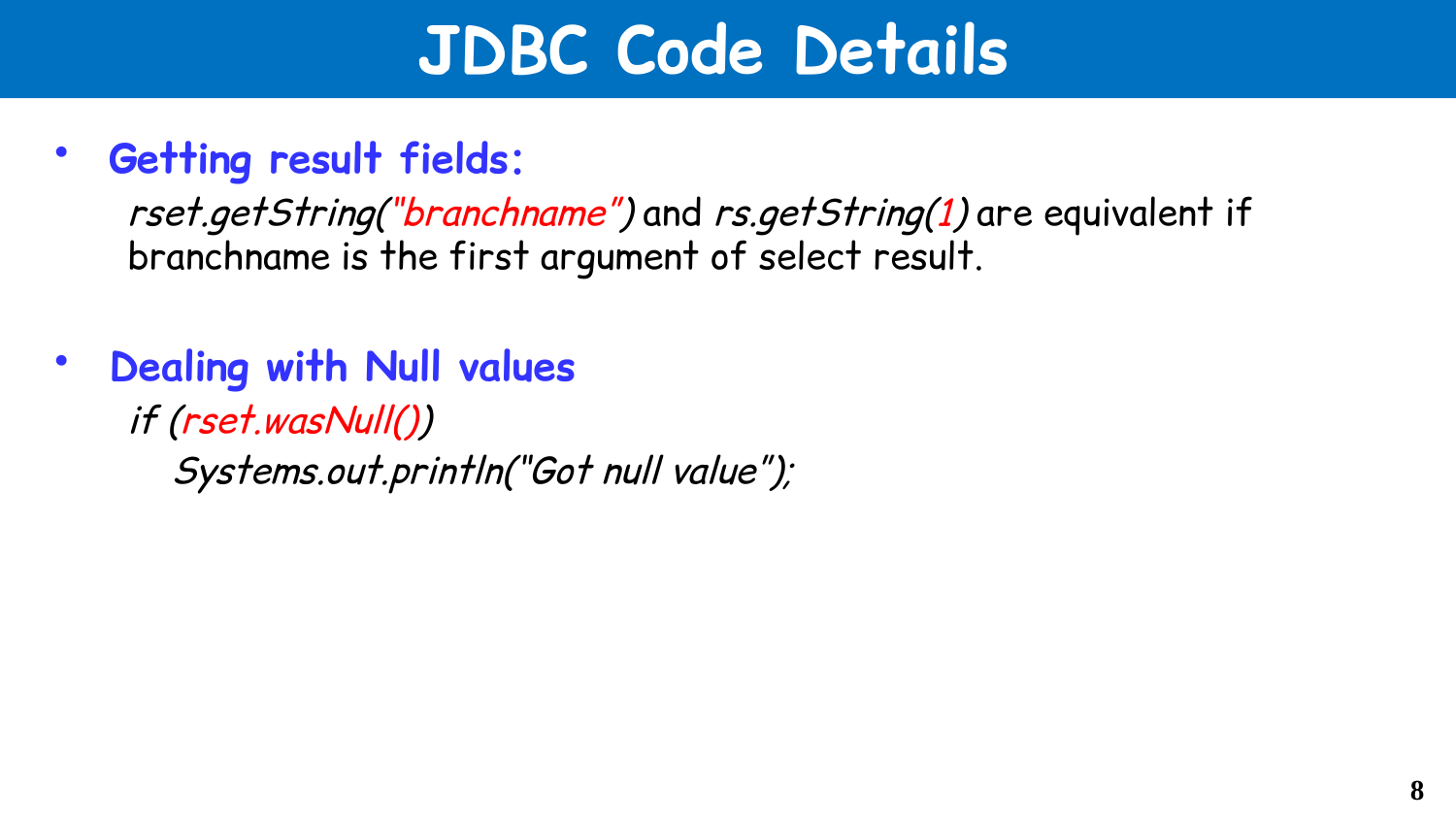

# JDBC Code Details
Getting result fields:
rset.getString(“branchname”) and rs.getString(1) are equivalent if branchname is the first argument of select result.

Dealing with Null values
if (rset.wasNull())
    Systems.out.println(“Got null value”);